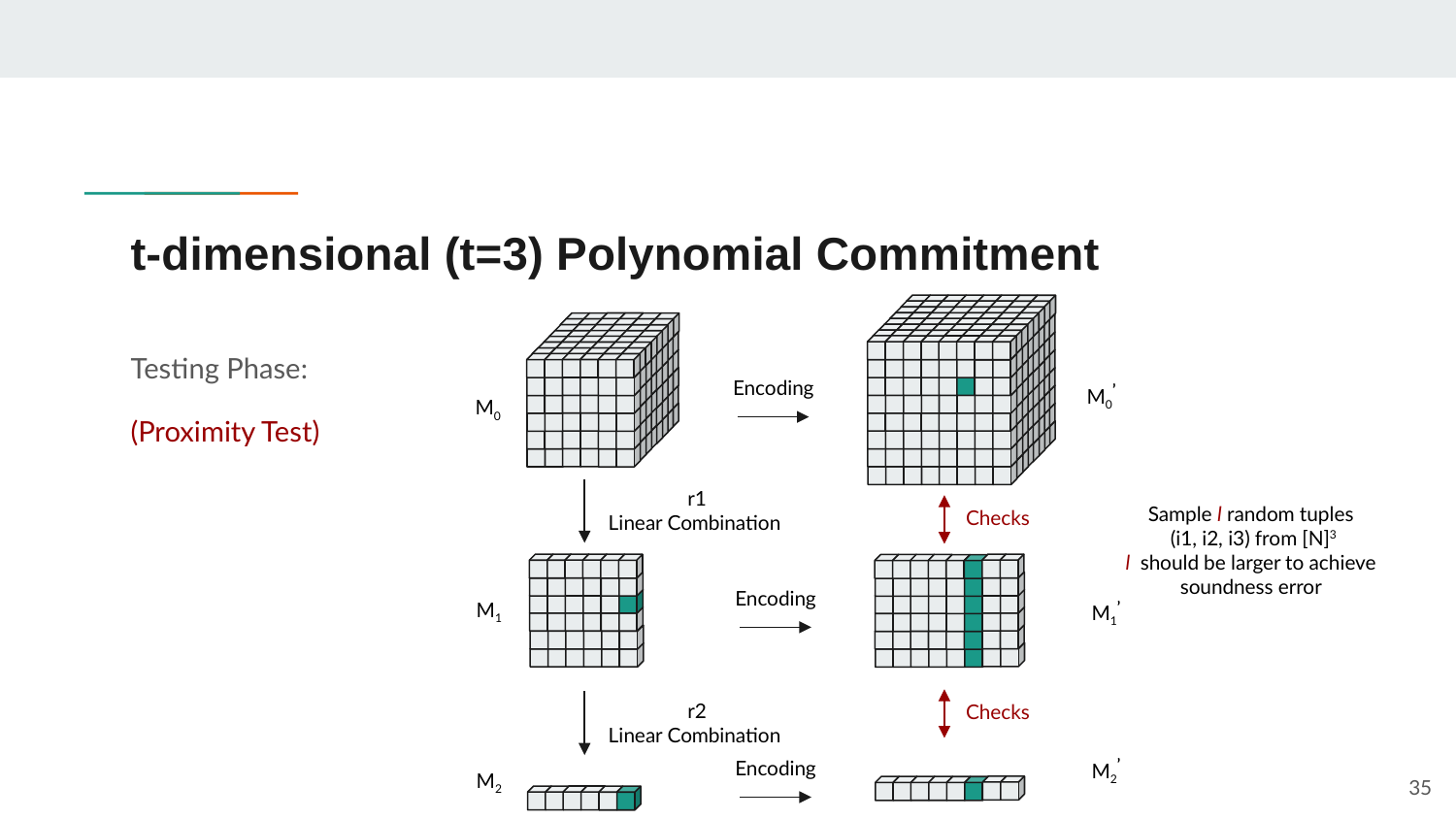

# t-dimensional (t=3) Polynomial Commitment

Testing Phase:
(Proximity Test)

Encoding
M0’

M0

r1
Linear Combination
Sample l random tuples
 (i1, i2, i3) from [N]3
l  should be larger to achieve soundness error
Checks

Encoding
M1’
M1

r2
Linear Combination
Checks
M2’
Encoding
M2
35